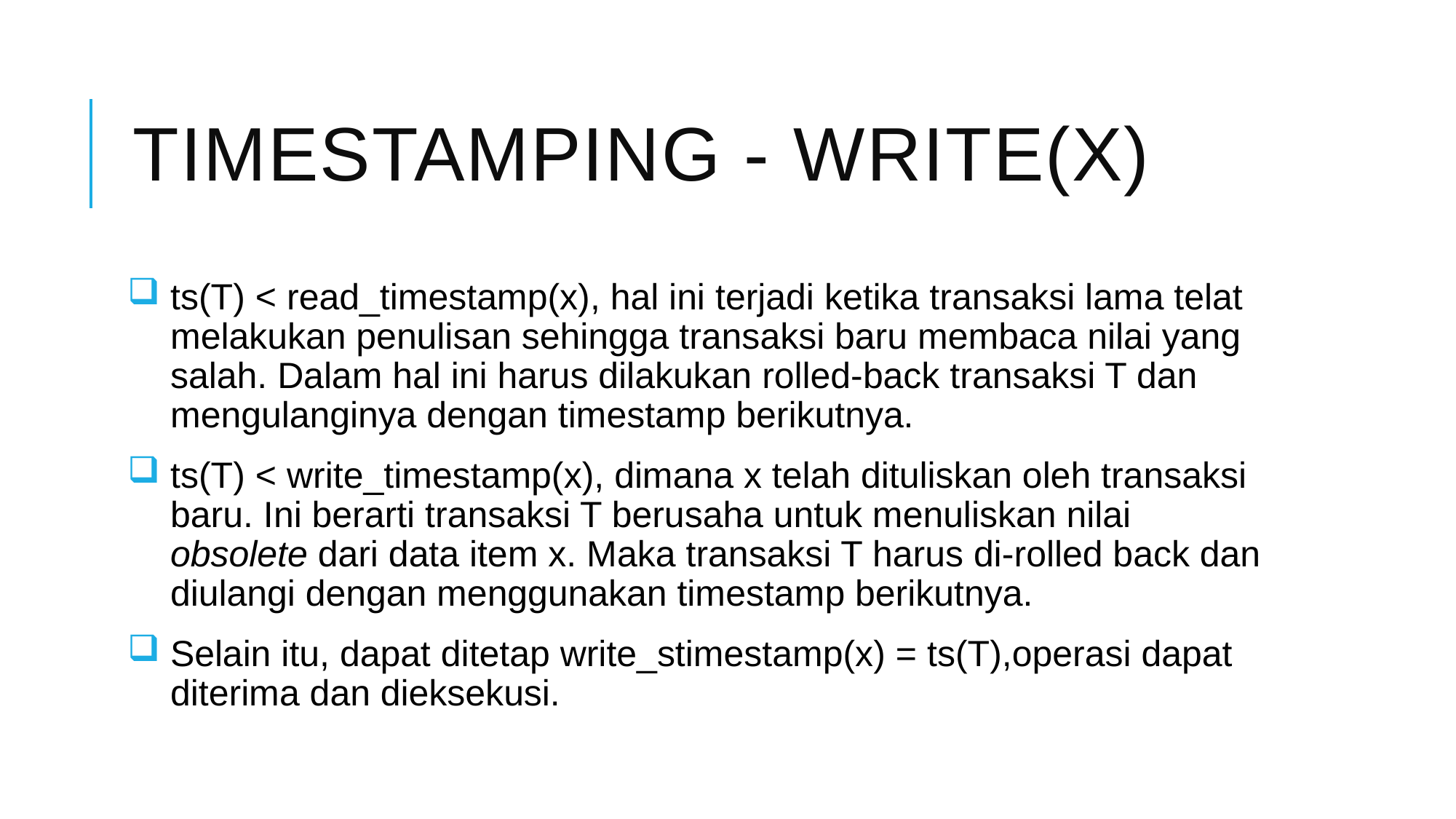

# Timestamping - Write(x)
ts(T) < read_timestamp(x), hal ini terjadi ketika transaksi lama telat melakukan penulisan sehingga transaksi baru membaca nilai yang salah. Dalam hal ini harus dilakukan rolled-back transaksi T dan mengulanginya dengan timestamp berikutnya.
ts(T) < write_timestamp(x), dimana x telah dituliskan oleh transaksi baru. Ini berarti transaksi T berusaha untuk menuliskan nilai obsolete dari data item x. Maka transaksi T harus di-rolled back dan diulangi dengan menggunakan timestamp berikutnya.
Selain itu, dapat ditetap write_stimestamp(x) = ts(T),operasi dapat diterima dan dieksekusi.